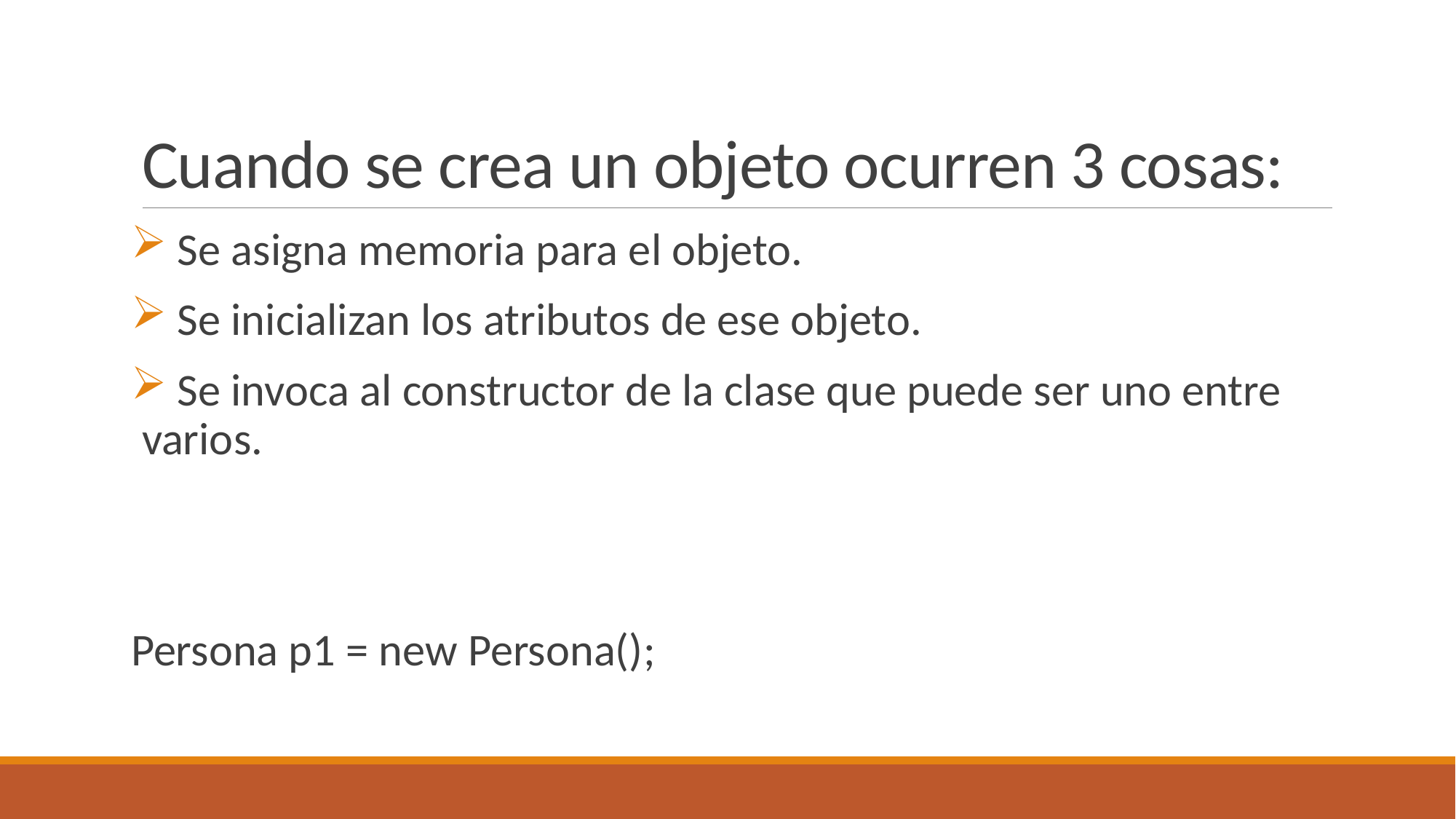

# Cuando se crea un objeto ocurren 3 cosas:
 Se asigna memoria para el objeto.
 Se inicializan los atributos de ese objeto.
 Se invoca al constructor de la clase que puede ser uno entre varios.

Persona p1 = new Persona();